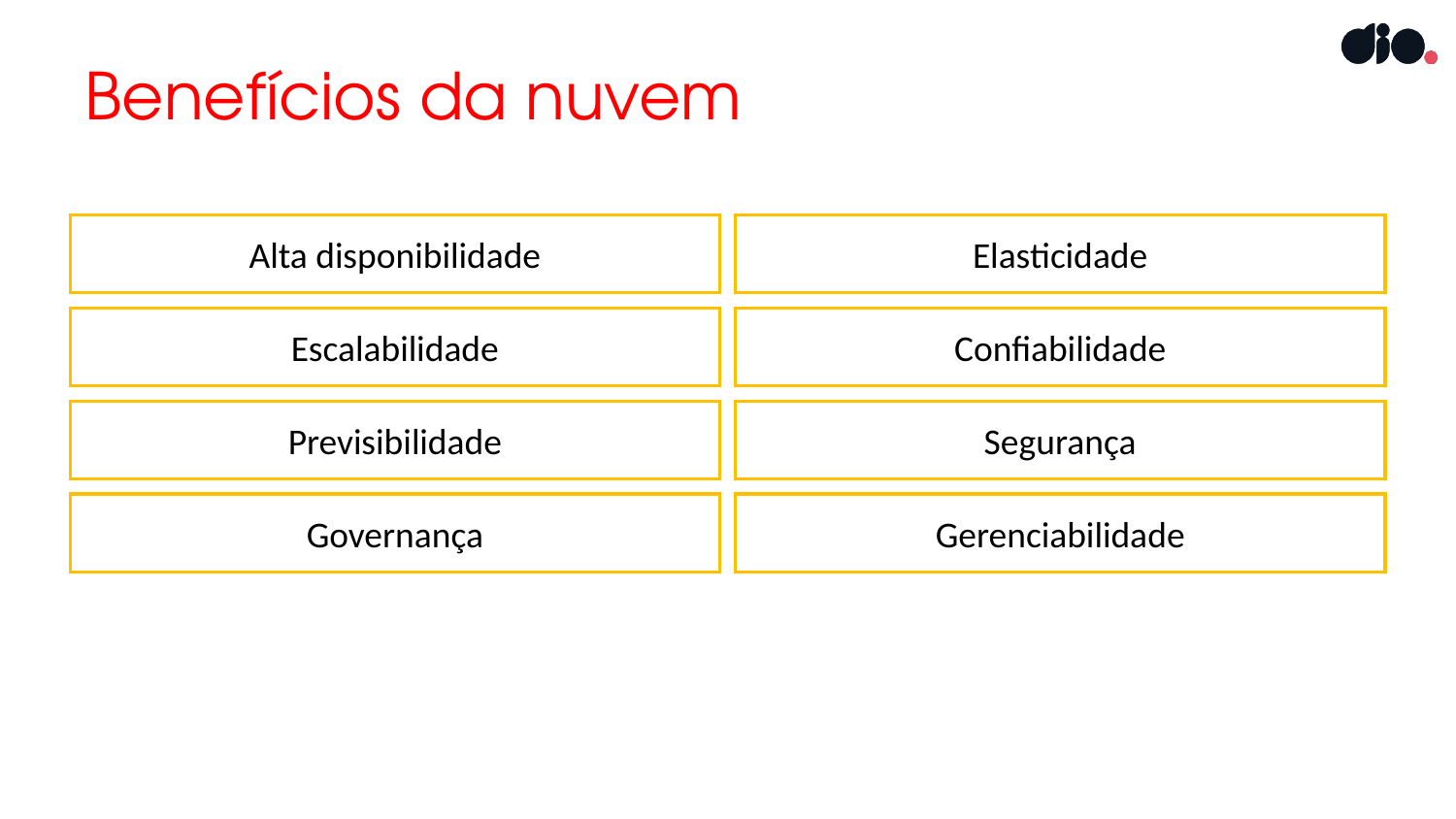

# Benefícios da nuvem
Alta disponibilidade
Elasticidade
Escalabilidade
Confiabilidade
Previsibilidade
Segurança
Governança
Gerenciabilidade